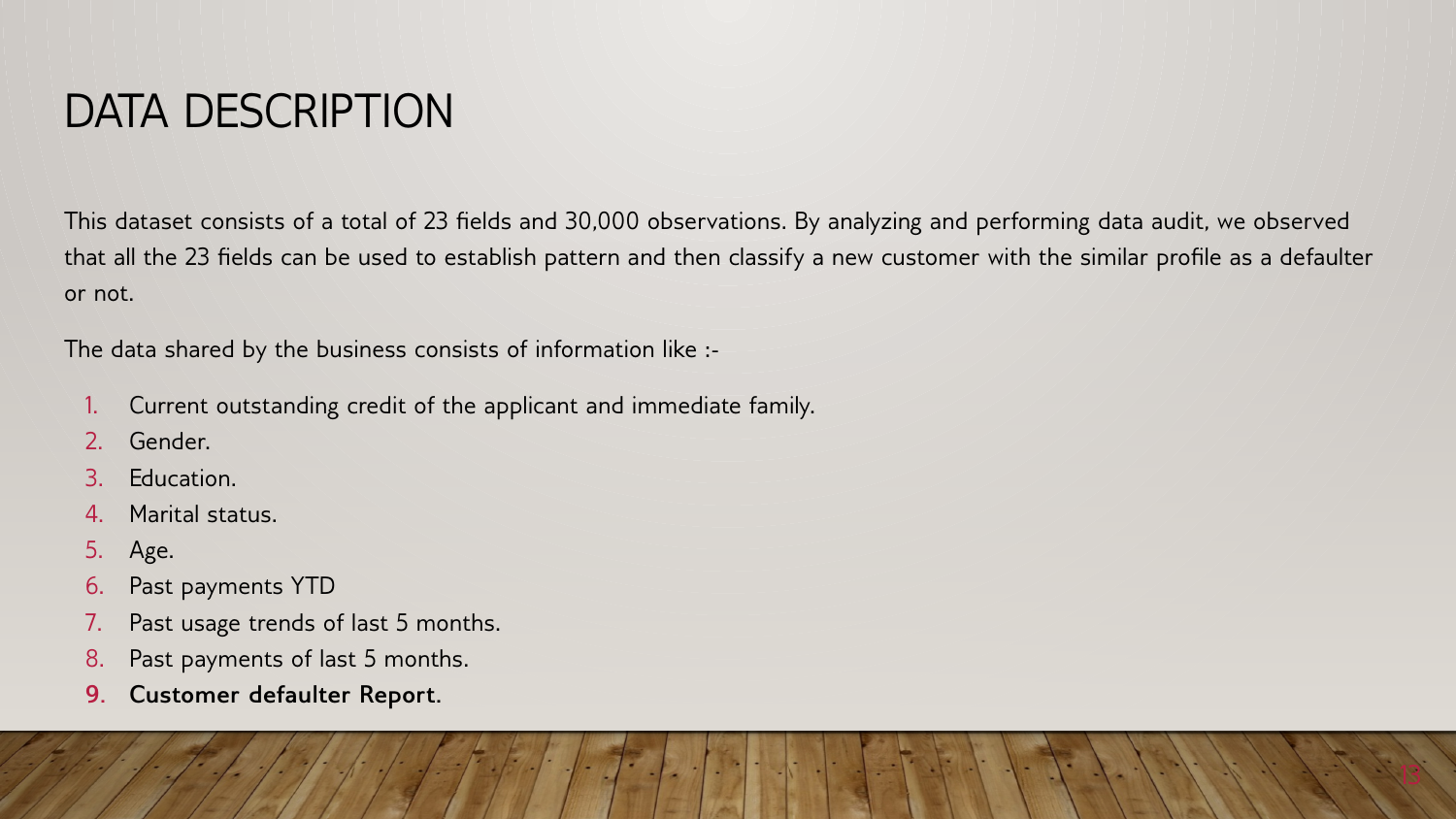

# Data Description
This dataset consists of a total of 23 fields and 30,000 observations. By analyzing and performing data audit, we observed that all the 23 fields can be used to establish pattern and then classify a new customer with the similar profile as a defaulter or not.
The data shared by the business consists of information like :-
Current outstanding credit of the applicant and immediate family.
Gender.
Education.
Marital status.
Age.
Past payments YTD
Past usage trends of last 5 months.
Past payments of last 5 months.
Customer defaulter Report.

13